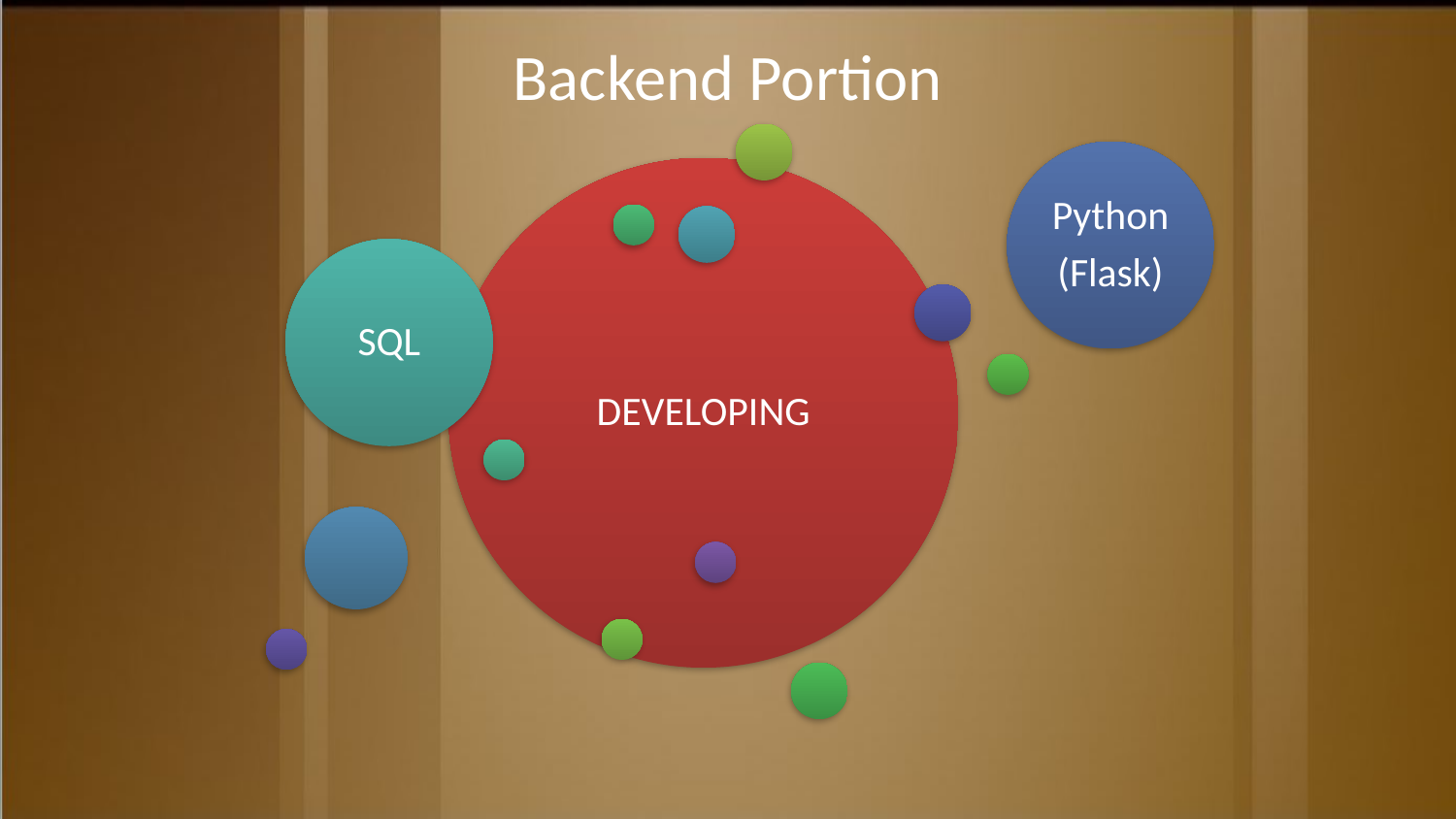

# Backend Portion
DEVELOPING
SQL
Python
(Flask)